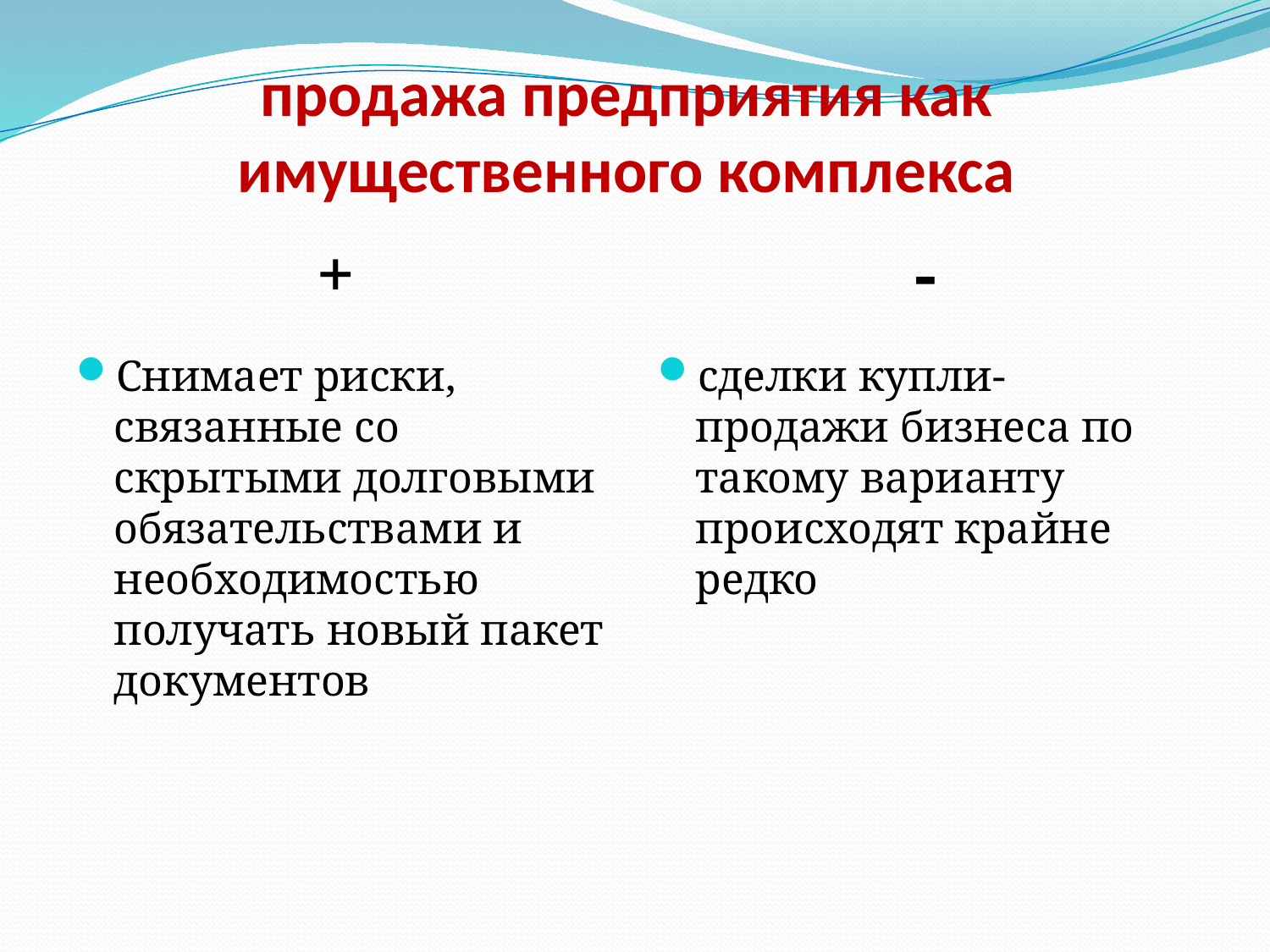

# продажа предприятия как имущественного комплекса
+
-
Снимает риски, связанные со скрытыми долговыми обязательствами и  необходимостью получать новый пакет документов
сделки купли-продажи бизнеса по такому варианту происходят крайне редко